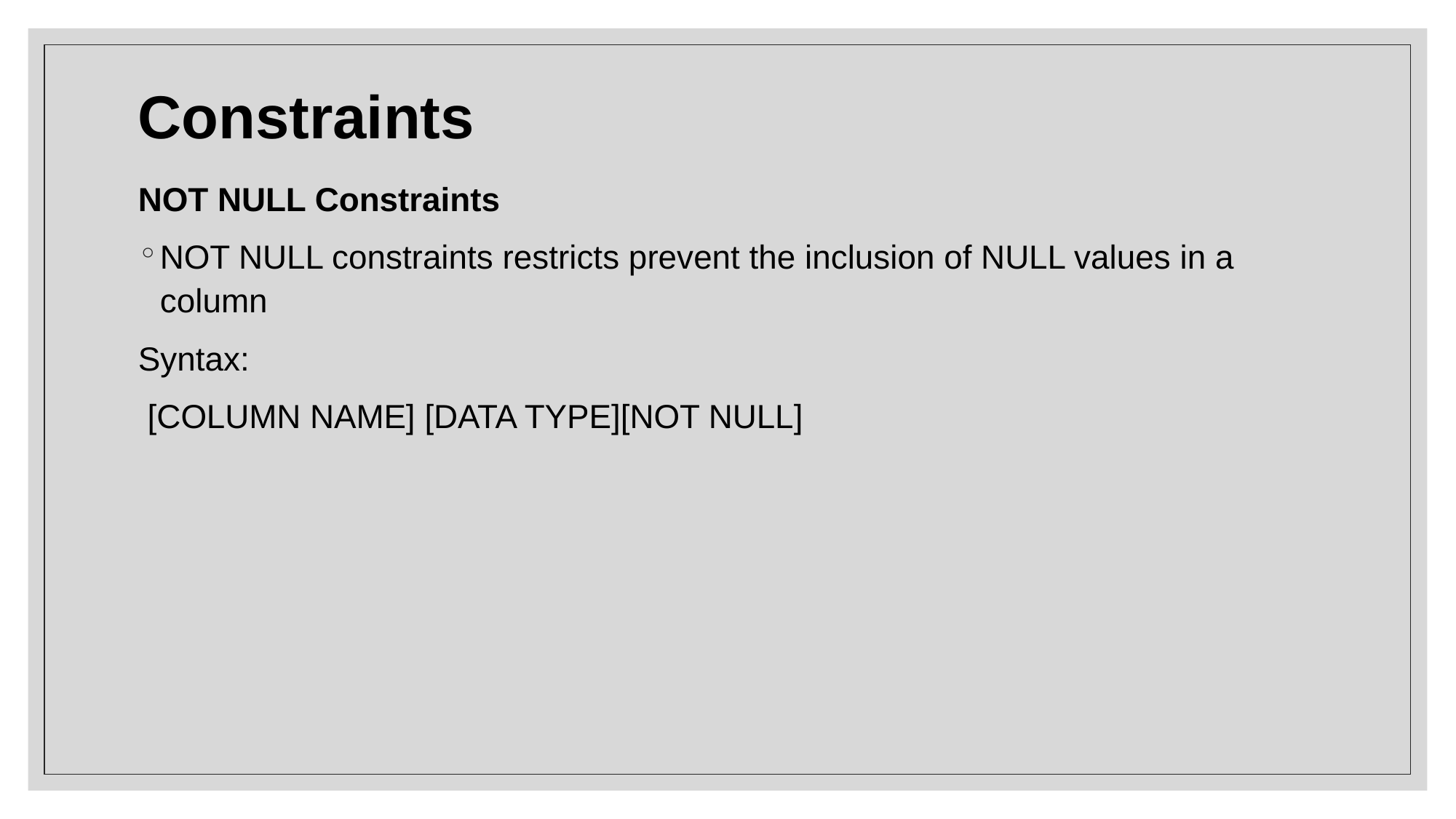

# Constraints
NOT NULL Constraints
NOT NULL constraints restricts prevent the inclusion of NULL values in a column
Syntax:
 [COLUMN NAME] [DATA TYPE][NOT NULL]